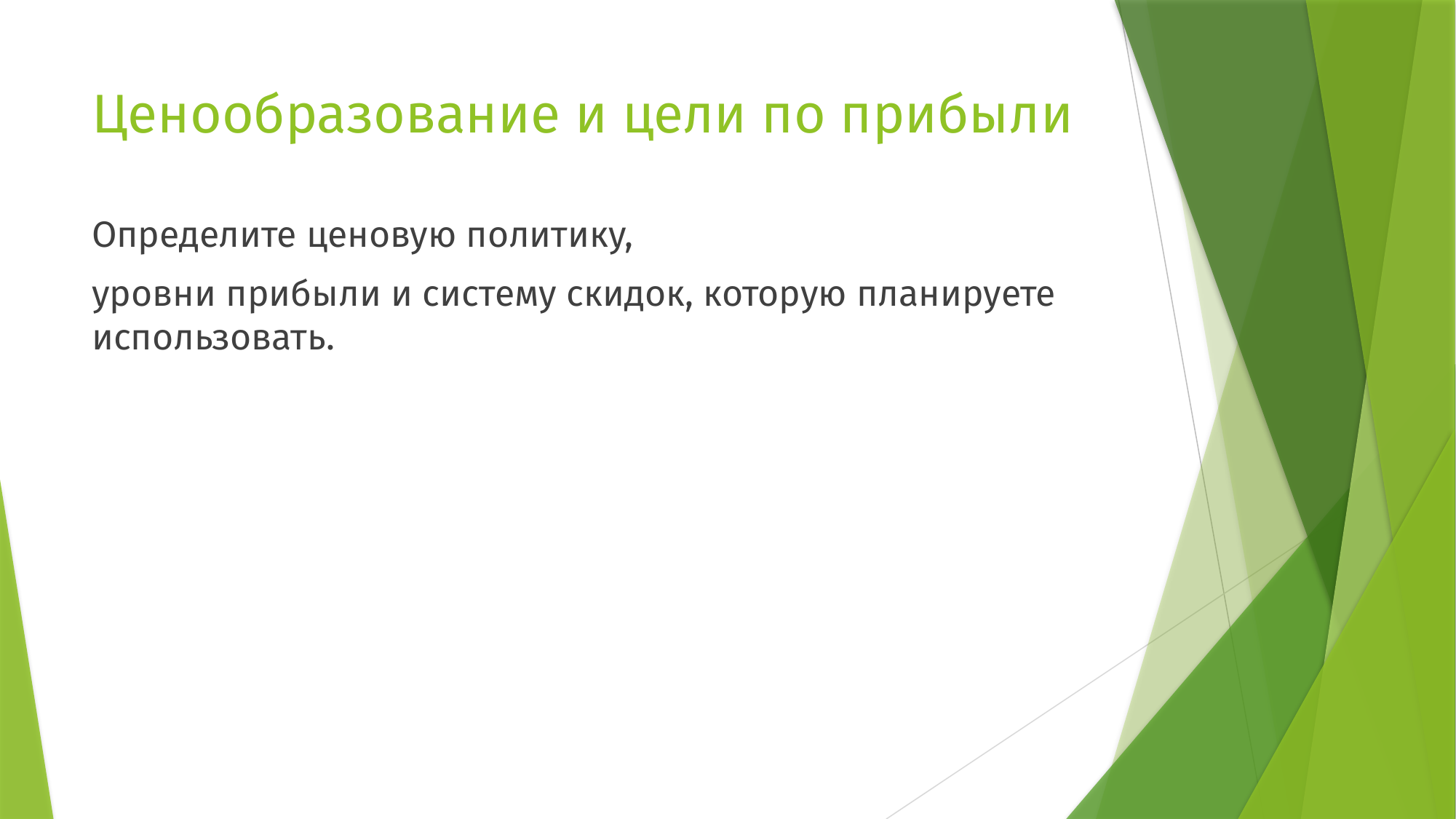

# Ценообразование и цели по прибыли
Определите ценовую политику,
уровни прибыли и систему скидок, которую планируете использовать.